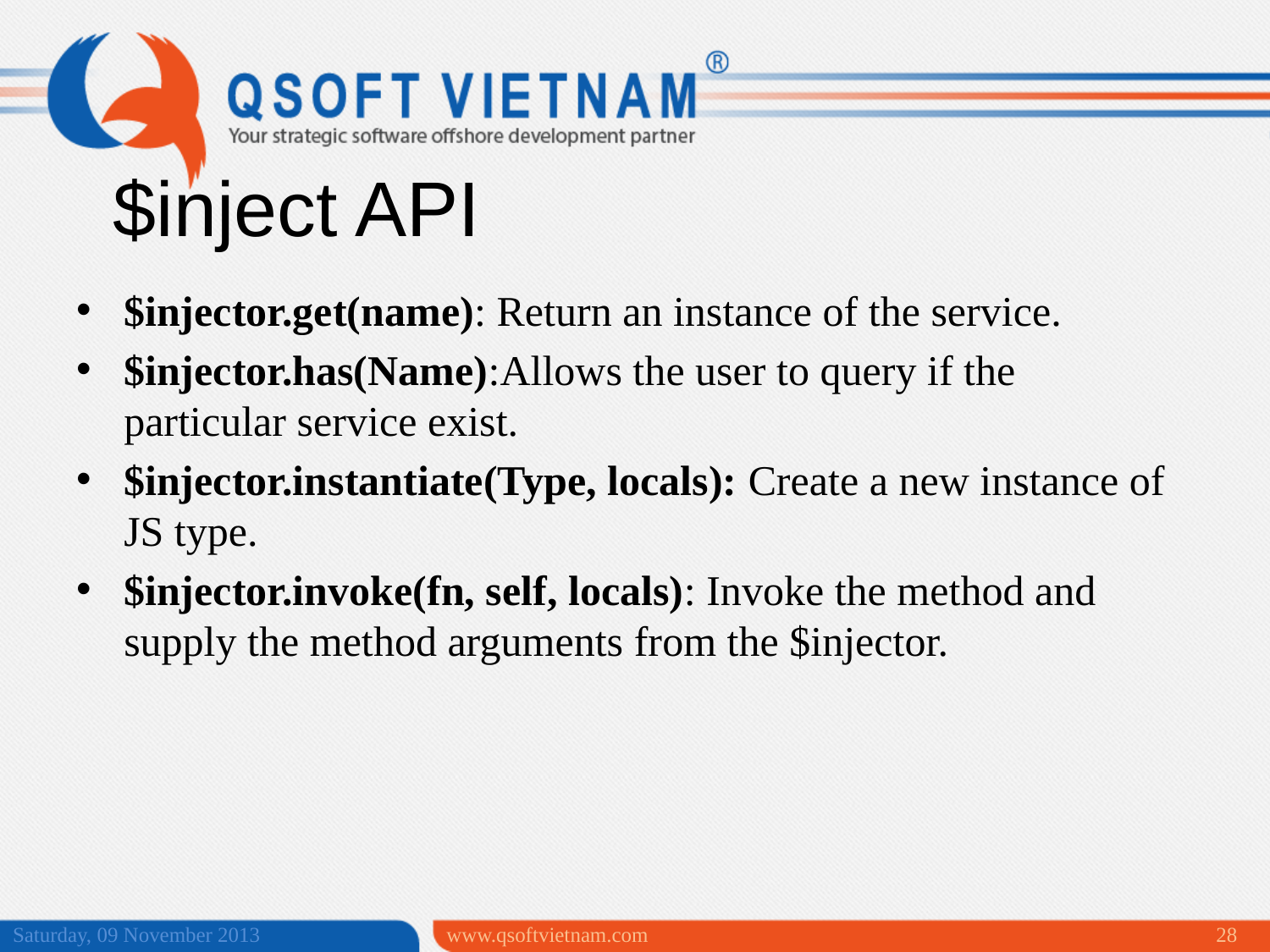

$inject API
$injector.get(name): Return an instance of the service.
$injector.has(Name):Allows the user to query if the particular service exist.
$injector.instantiate(Type, locals): Create a new instance of JS type.
$injector.invoke(fn, self, locals): Invoke the method and supply the method arguments from the $injector.
Saturday, 09 November 2013
www.qsoftvietnam.com
28